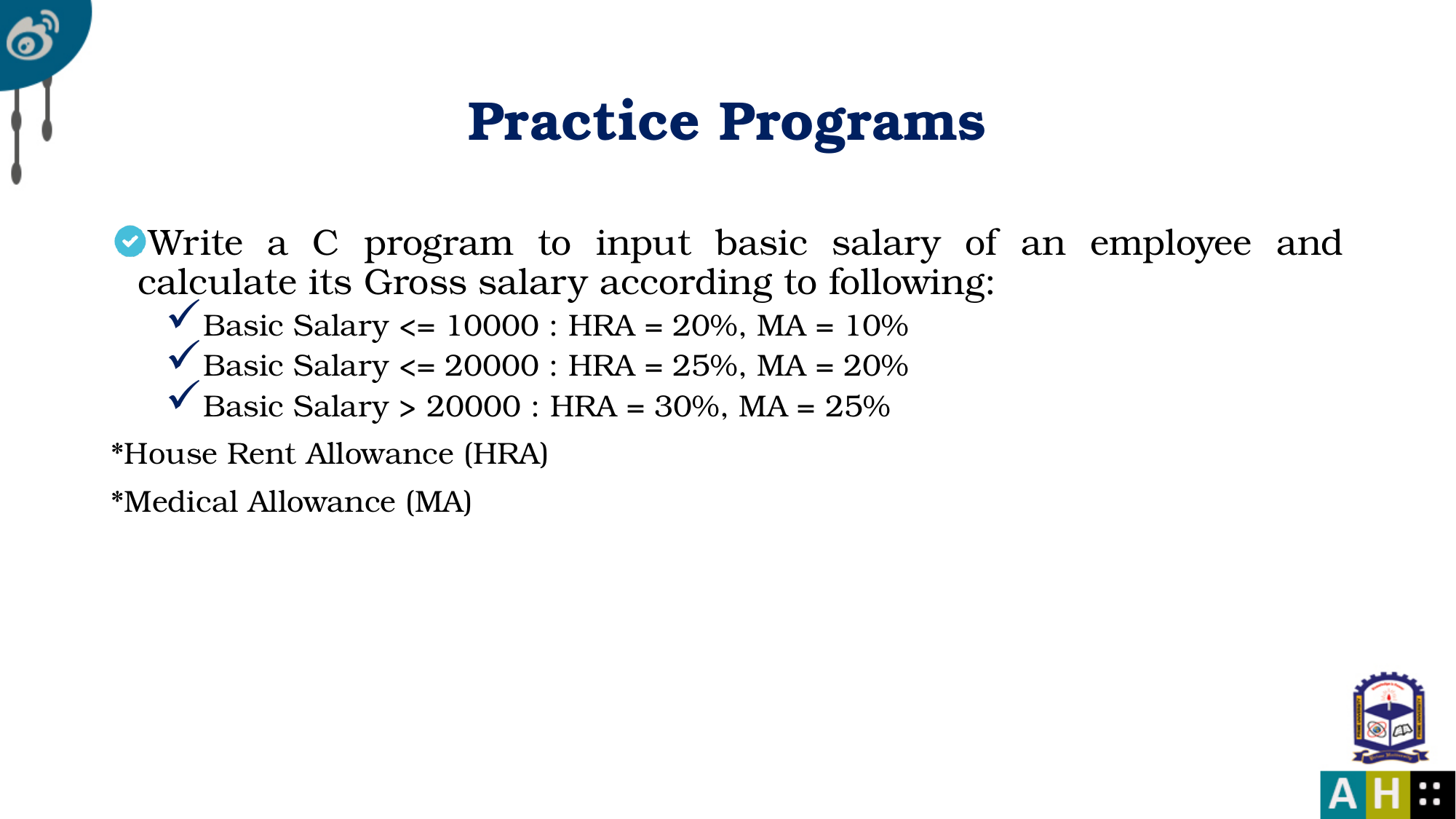

# Practice Programs
Write a C program to input basic salary of an employee and calculate its Gross salary according to following:
Basic Salary <= 10000 : HRA = 20%, MA = 10%
Basic Salary <= 20000 : HRA = 25%, MA = 20%
Basic Salary > 20000 : HRA = 30%, MA = 25%
*House Rent Allowance (HRA)
*Medical Allowance (MA)